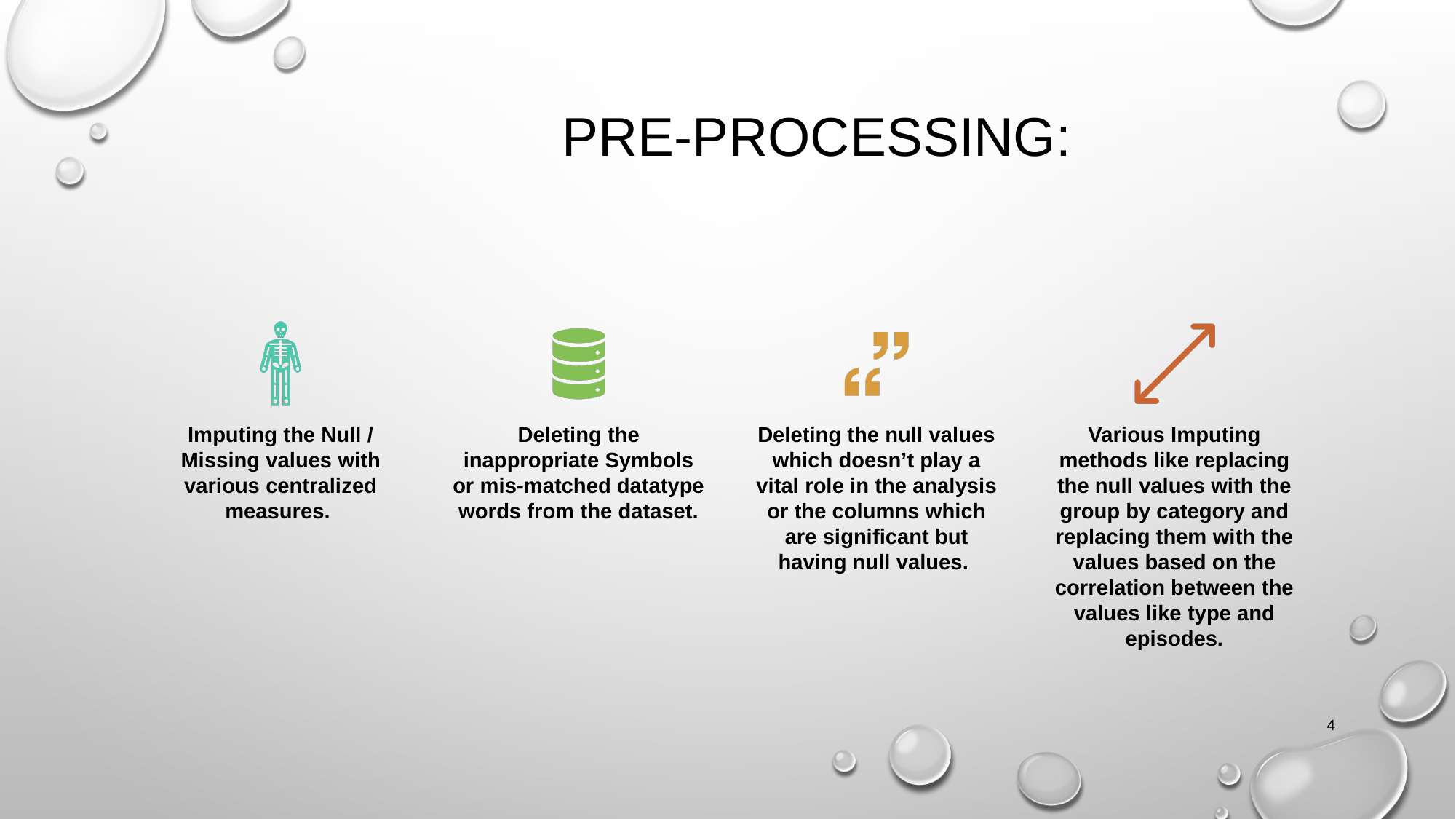

# Pre-Processing:
Imputing the Null / Missing values with various centralized measures.
Deleting the inappropriate Symbols or mis-matched datatype words from the dataset.
Deleting the null values which doesn’t play a vital role in the analysis or the columns which are significant but having null values.
Various Imputing methods like replacing the null values with the group by category and replacing them with the values based on the correlation between the values like type and episodes.
4